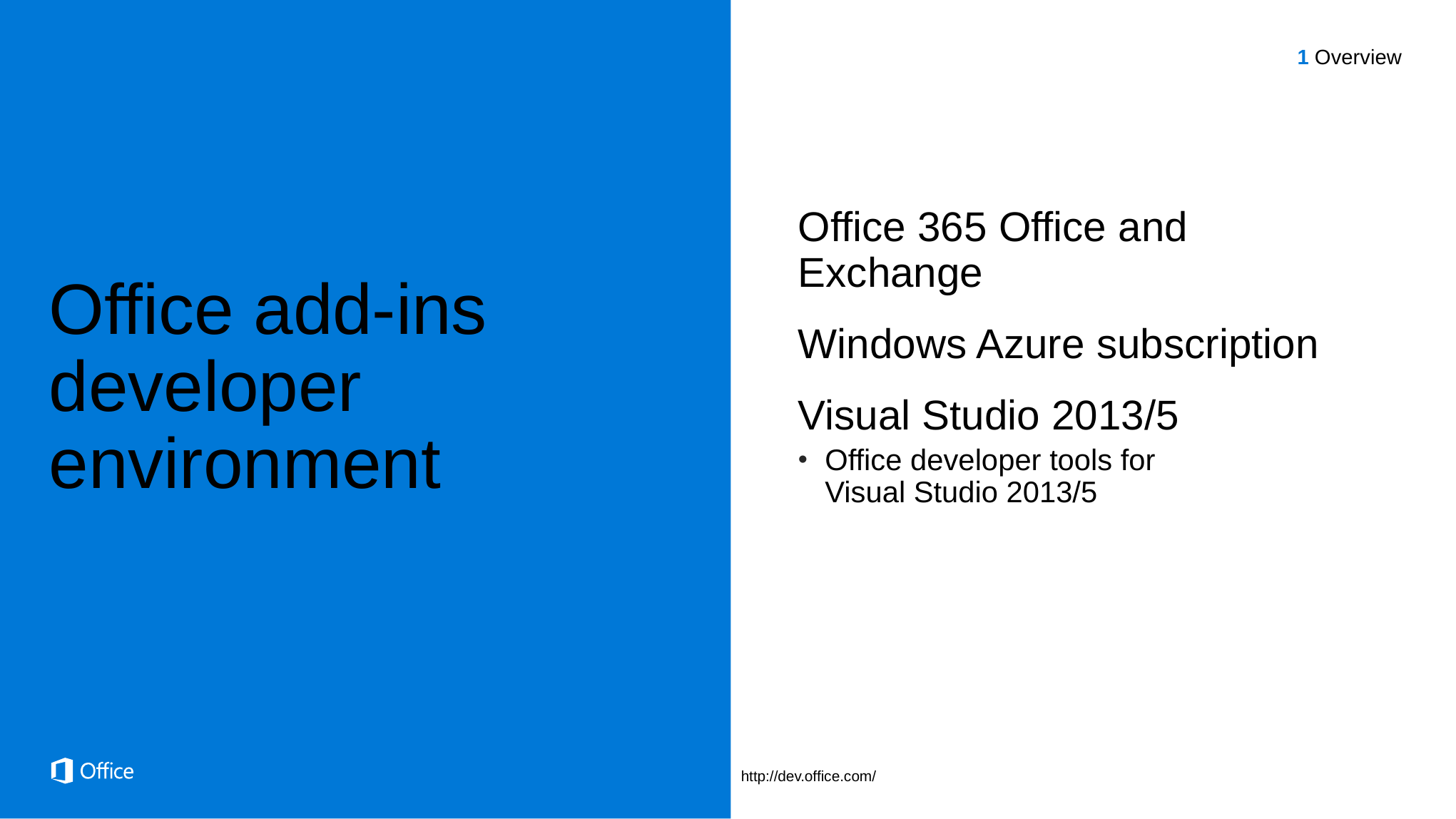

1 Overview
Office 365 Office and Exchange
Windows Azure subscription
Visual Studio 2013/5
Office developer tools for
Visual Studio 2013/5
Office add-ins
developer environment